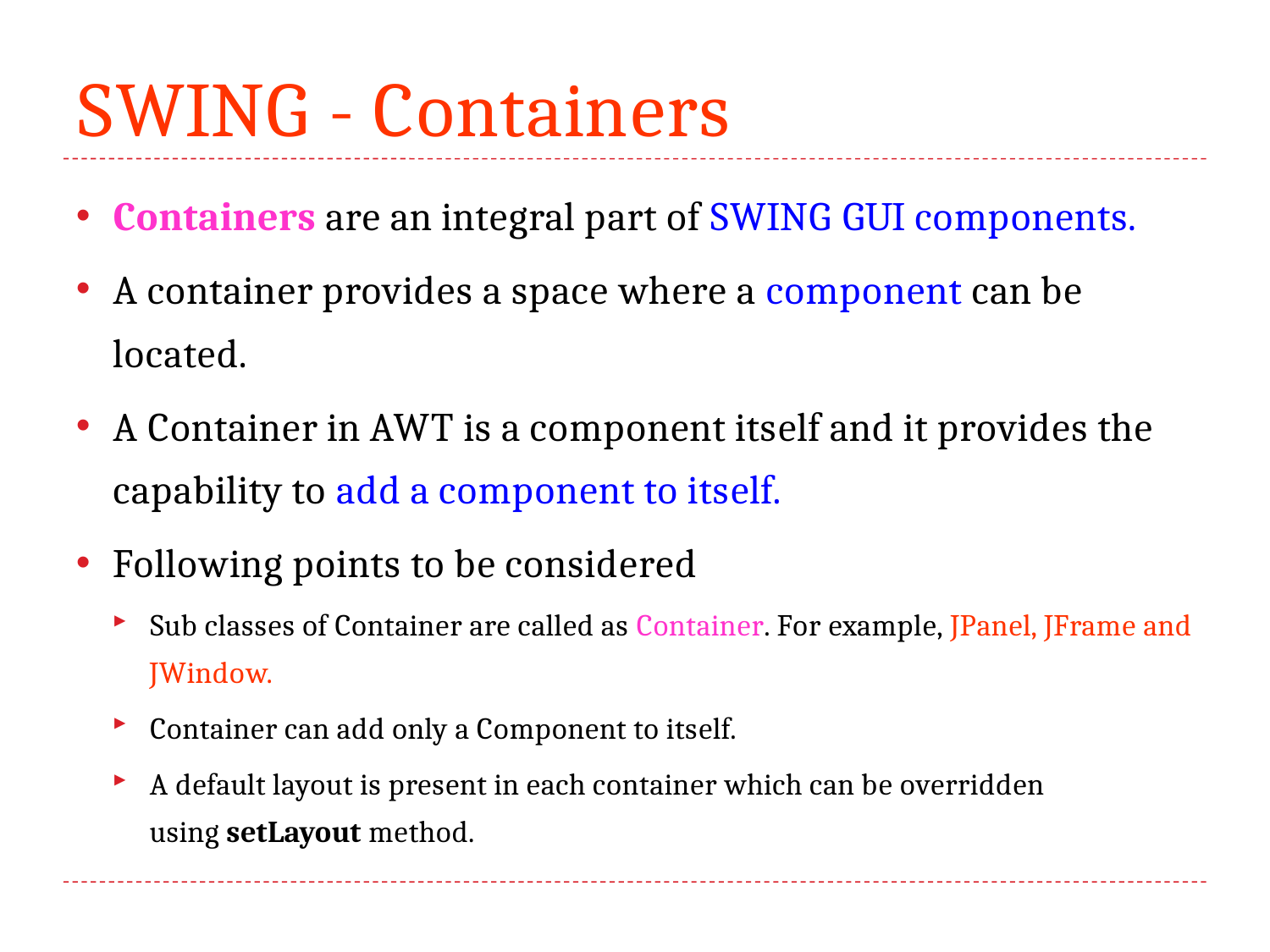

# SWING - Containers
Containers are an integral part of SWING GUI components.
A container provides a space where a component can be located.
A Container in AWT is a component itself and it provides the capability to add a component to itself.
Following points to be considered
Sub classes of Container are called as Container. For example, JPanel, JFrame and JWindow.
Container can add only a Component to itself.
A default layout is present in each container which can be overridden using setLayout method.